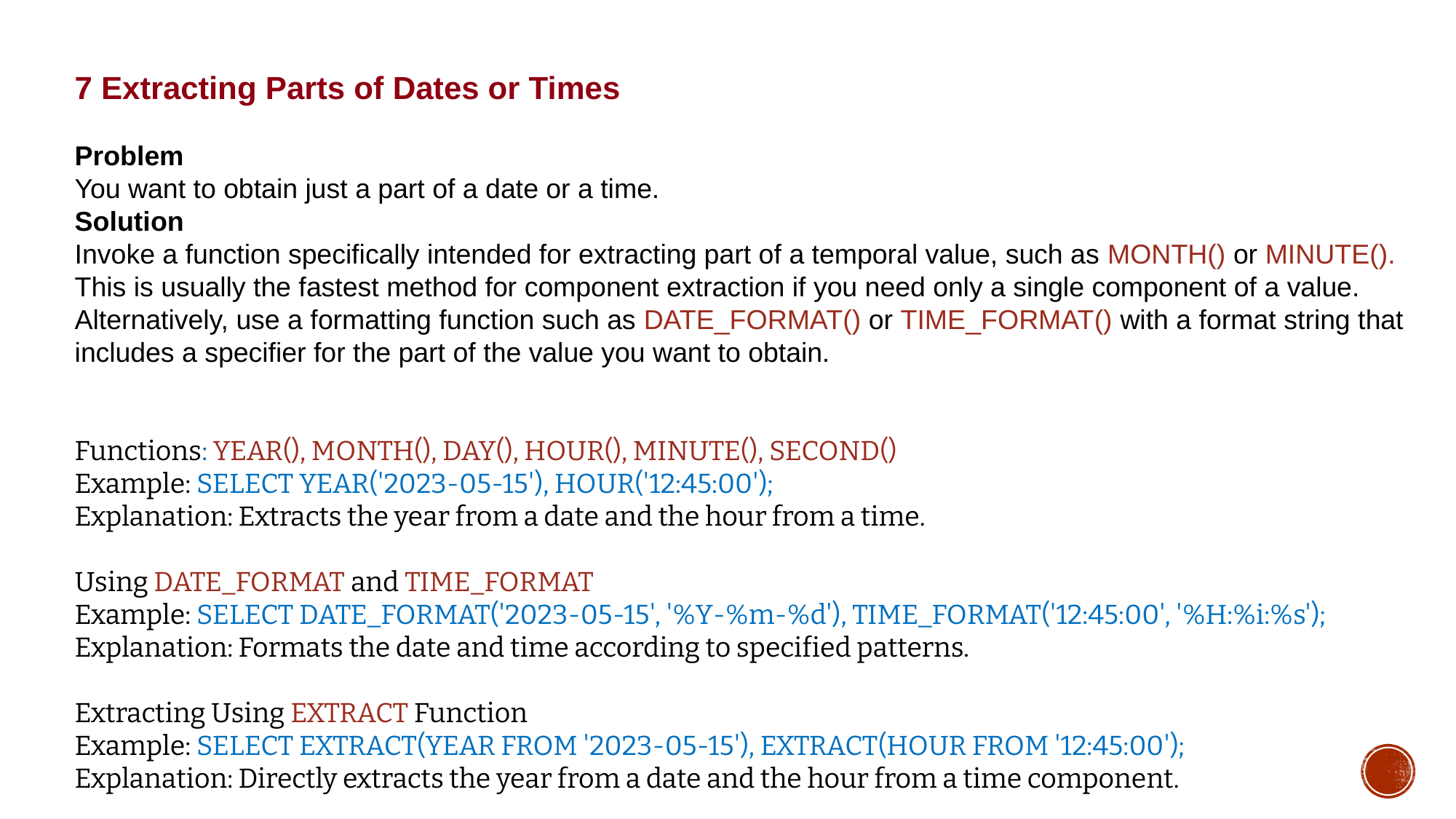

7 Extracting Parts of Dates or Times

Problem
You want to obtain just a part of a date or a time.
Solution
Invoke a function specifically intended for extracting part of a temporal value, such as MONTH() or MINUTE().
This is usually the fastest method for component extraction if you need only a single component of a value.
Alternatively, use a formatting function such as DATE_FORMAT() or TIME_FORMAT() with a format string that includes a specifier for the part of the value you want to obtain.

Functions: YEAR(), MONTH(), DAY(), HOUR(), MINUTE(), SECOND()
Example: SELECT YEAR('2023-05-15'), HOUR('12:45:00');
Explanation: Extracts the year from a date and the hour from a time.

Using DATE_FORMAT and TIME_FORMAT
Example: SELECT DATE_FORMAT('2023-05-15', '%Y-%m-%d'), TIME_FORMAT('12:45:00', '%H:%i:%s');
Explanation: Formats the date and time according to specified patterns.

Extracting Using EXTRACT Function
Example: SELECT EXTRACT(YEAR FROM '2023-05-15'), EXTRACT(HOUR FROM '12:45:00');
Explanation: Directly extracts the year from a date and the hour from a time component.